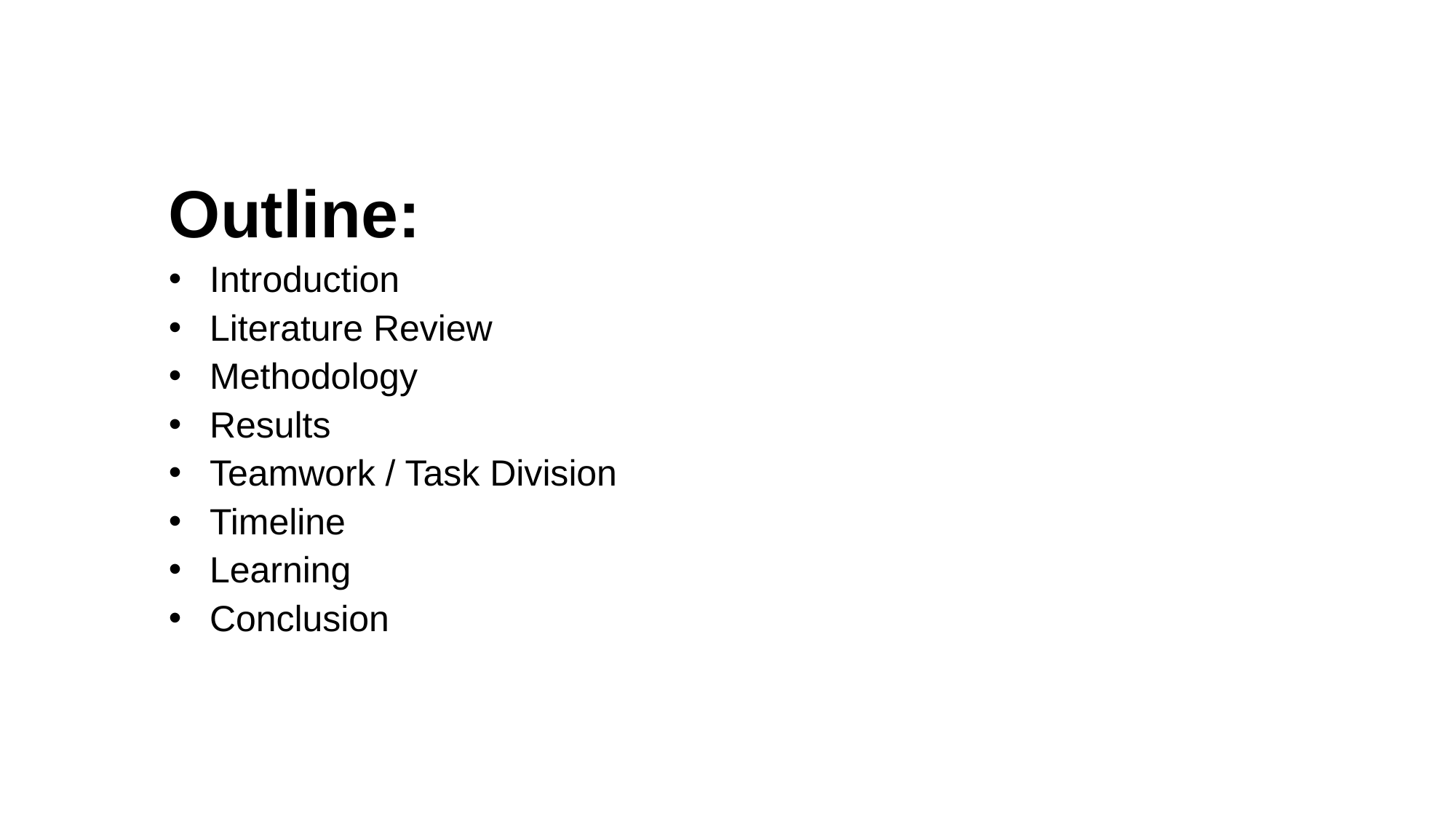

Outline:
Introduction
Literature Review
Methodology
Results
Teamwork / Task Division
Timeline
Learning
Conclusion